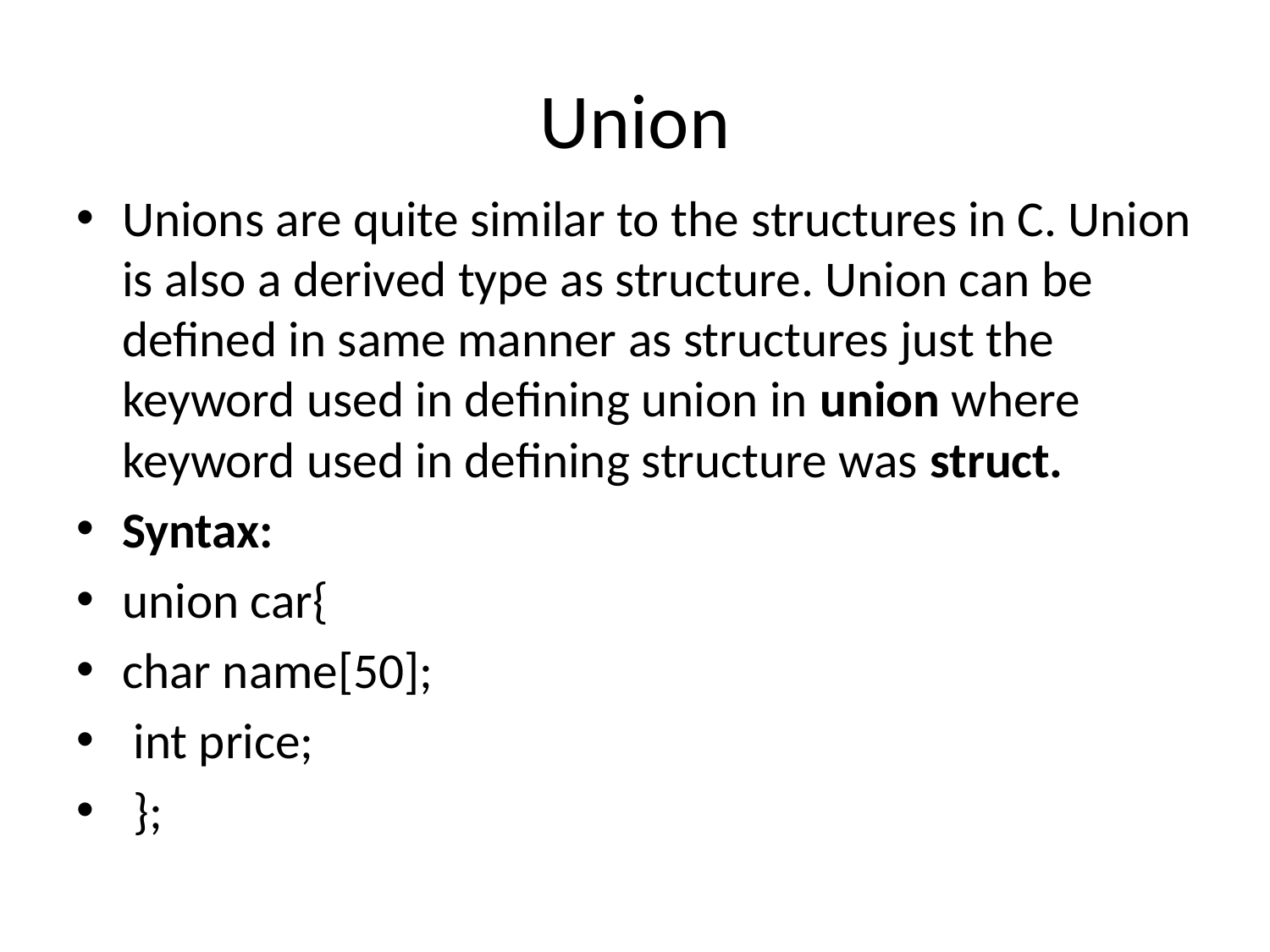

# Union
Unions are quite similar to the structures in C. Union is also a derived type as structure. Union can be defined in same manner as structures just the keyword used in defining union in union where keyword used in defining structure was struct.
Syntax:
union car{
char name[50];
 int price;
 };